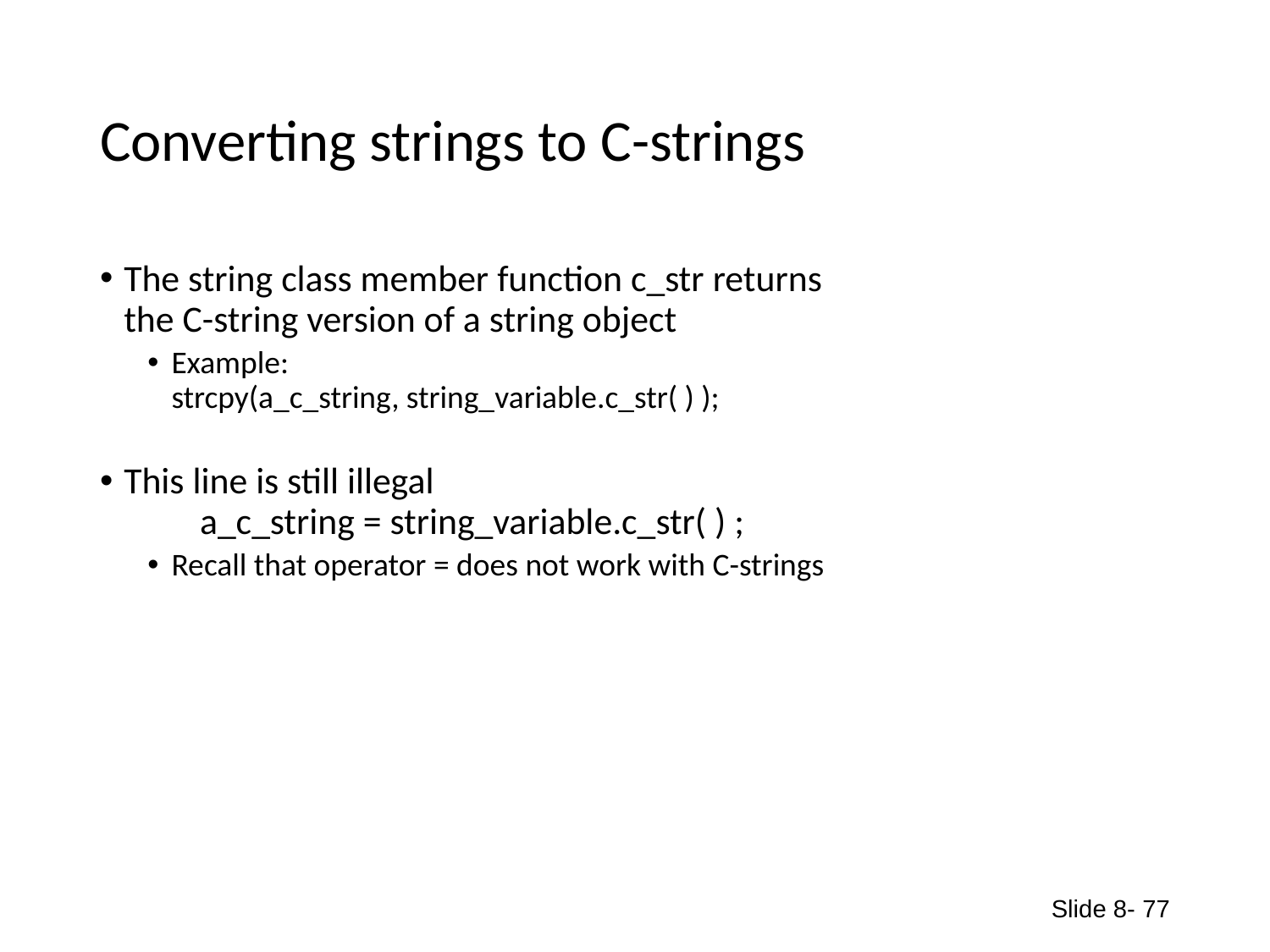

# Converting strings to C-strings
The string class member function c_str returns
the C-string version of a string object
Example:
strcpy(a_c_string, string_variable.c_str( ) );
This line is still illegal
         a_c_string = string_variable.c_str( ) ;
Recall that operator = does not work with C-strings
Slide 8- 77